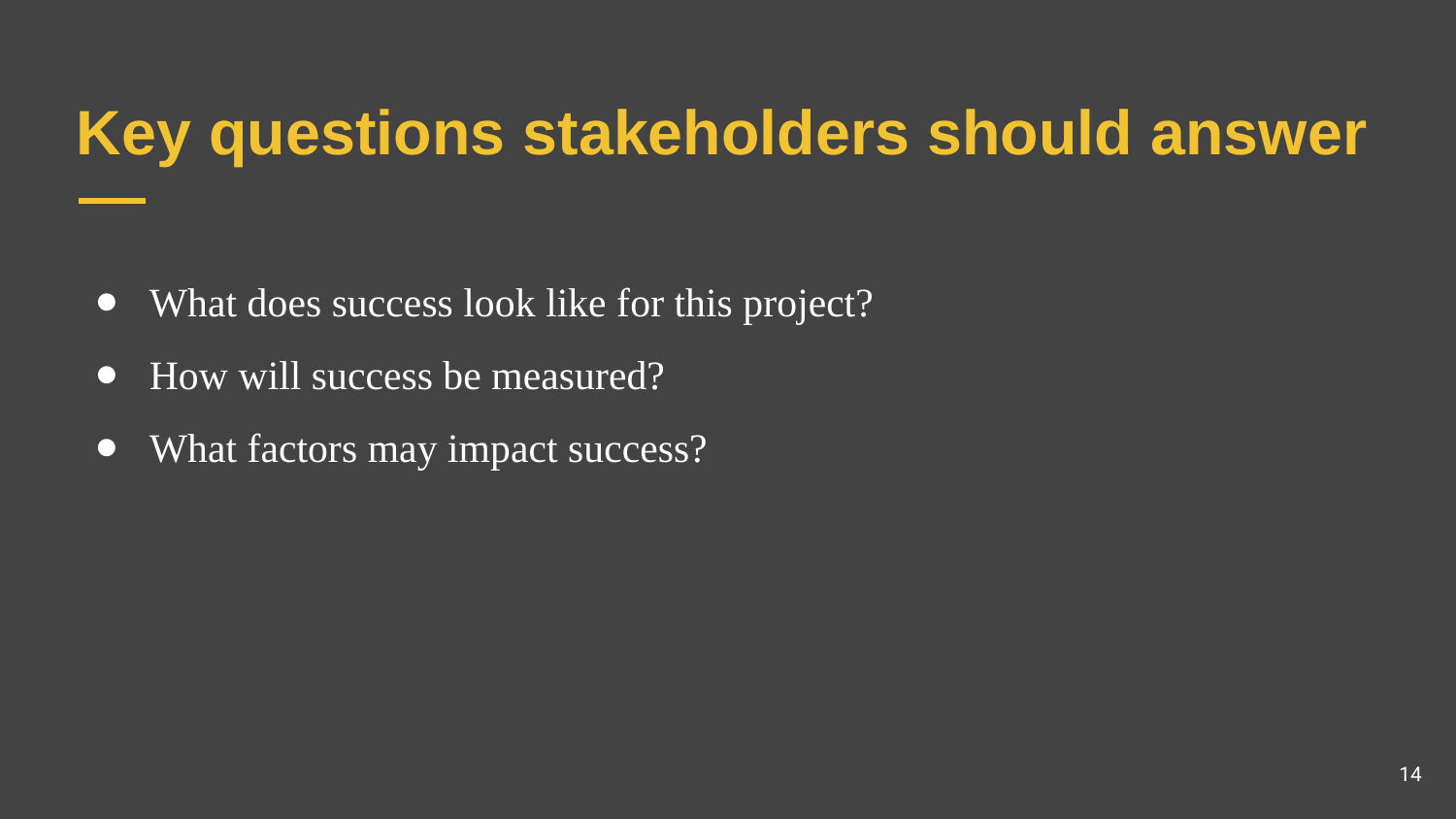

# Key questions stakeholders should answer
What does success look like for this project?
How will success be measured?
What factors may impact success?
14